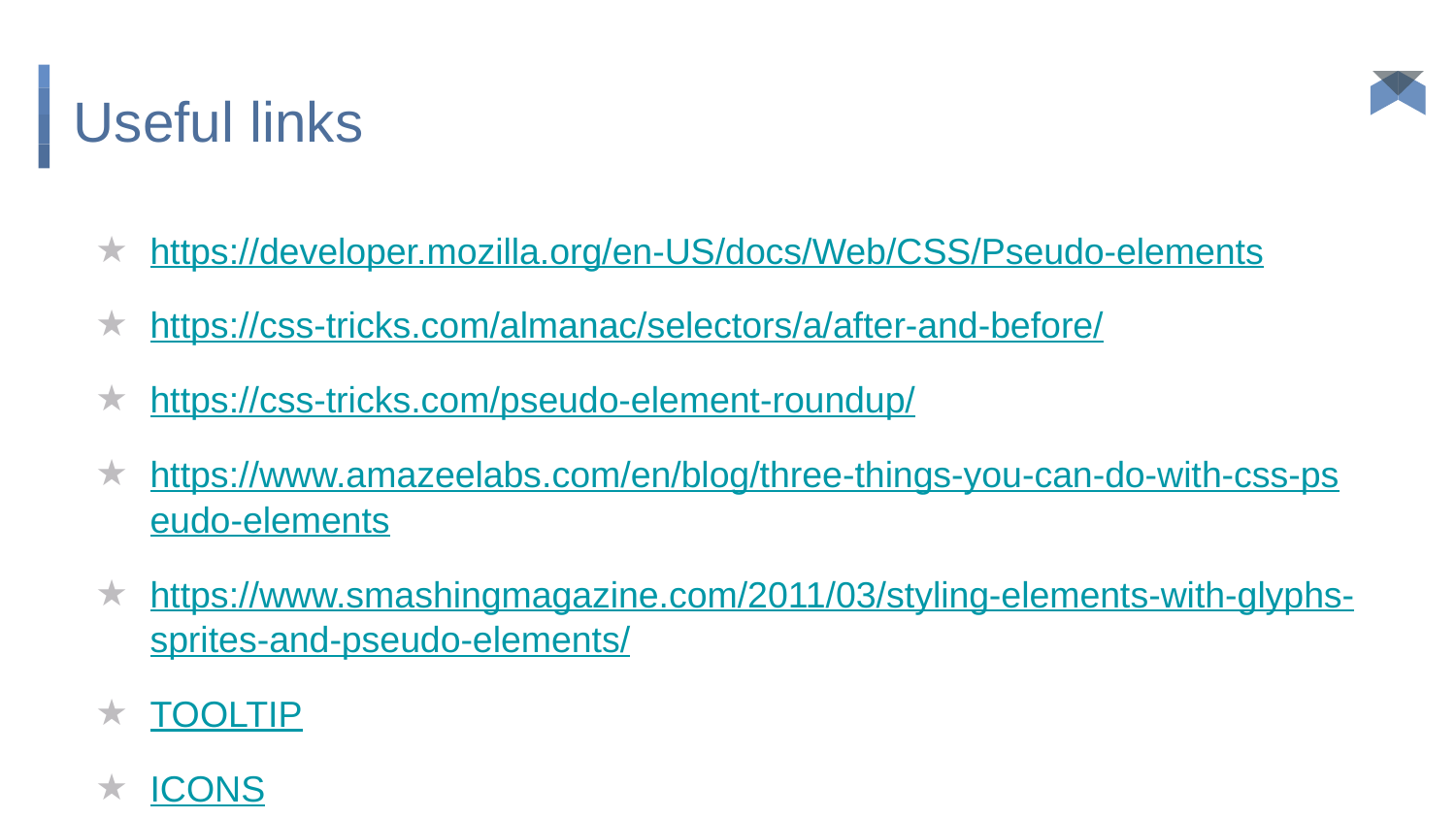

# Useful links
https://developer.mozilla.org/en-US/docs/Web/CSS/Pseudo-elements
https://css-tricks.com/almanac/selectors/a/after-and-before/
https://css-tricks.com/pseudo-element-roundup/
https://www.amazeelabs.com/en/blog/three-things-you-can-do-with-css-pseudo-elements
https://www.smashingmagazine.com/2011/03/styling-elements-with-glyphs-sprites-and-pseudo-elements/
TOOLTIP
ICONS